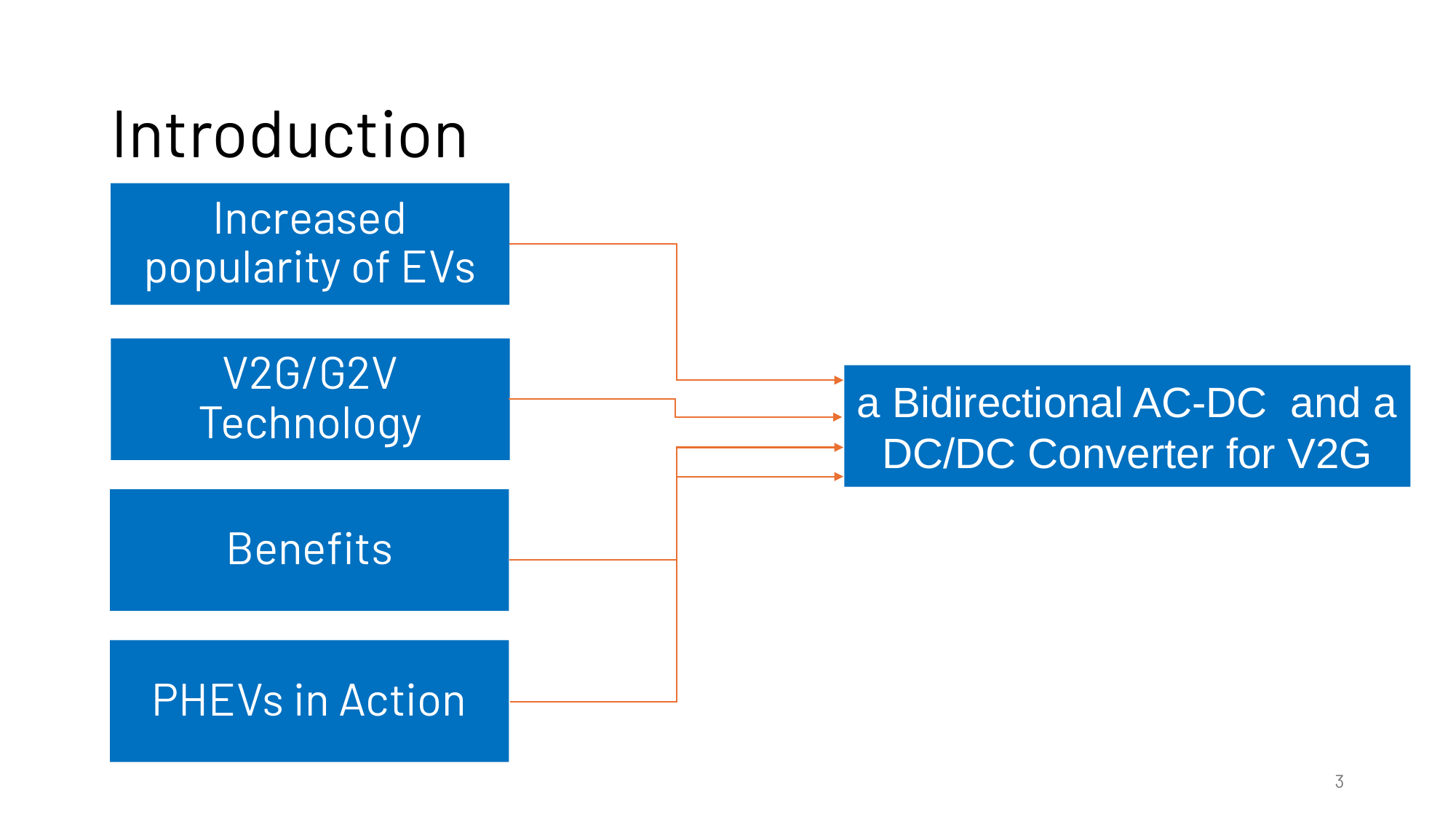

# Introduction
Increased popularity of EVs
V2G/G2V Technology
a Bidirectional AC-DC  and a DC/DC Converter for V2G

Benefits

PHEVs in Action
3